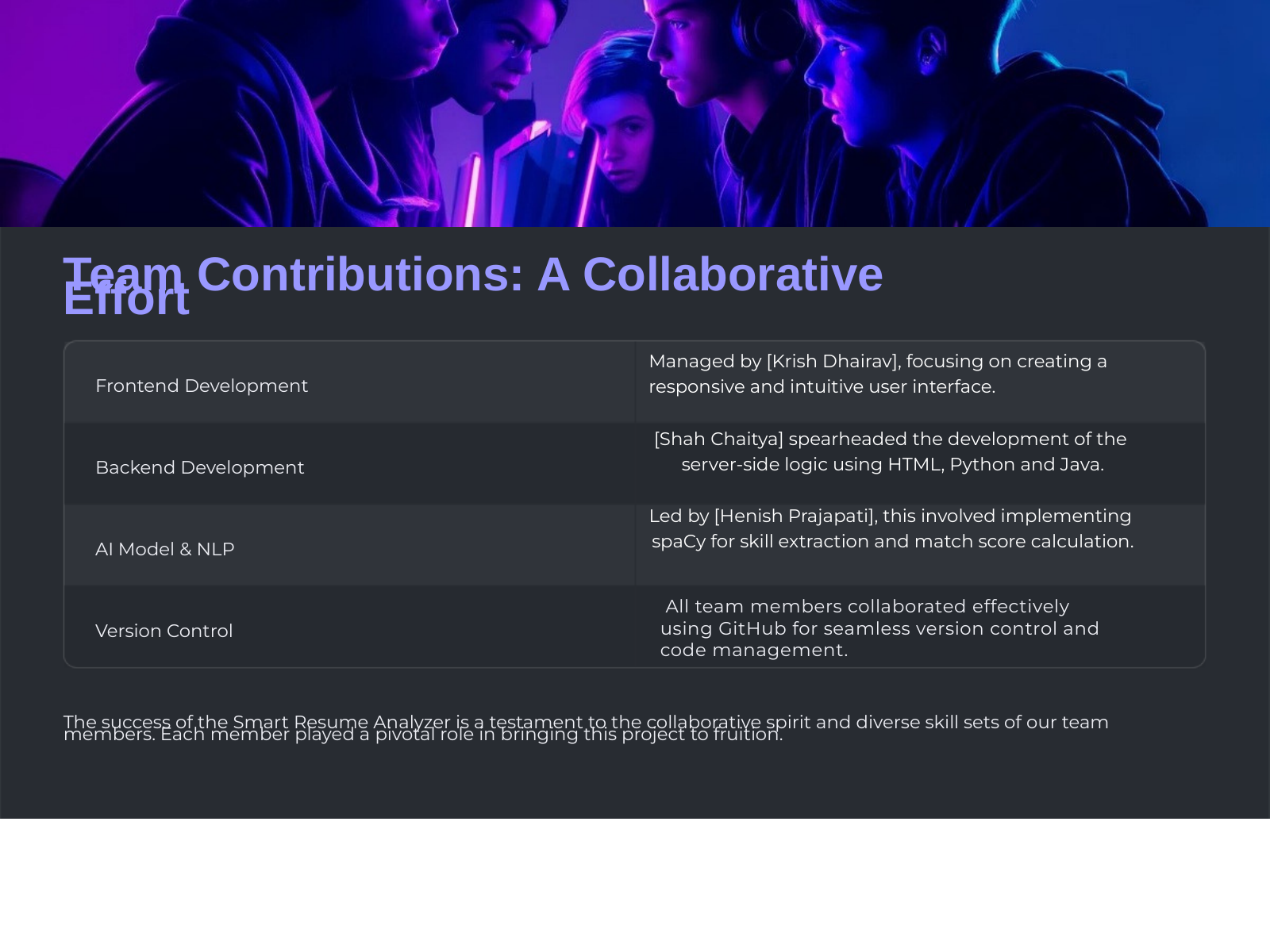

Team Contributions: A Collaborative Effort

Managed by [Krish Dhairav], focusing on creating a responsive and intuitive user interface.

Frontend Development
[Shah Chaitya] spearheaded the development of the
server-side logic using HTML, Python and Java.

Backend Development
Led by [Henish Prajapati], this involved implementing
spaCy for skill extraction and match score calculation.

AI Model & NLP

 All team members collaborated effectively using GitHub for seamless version control and code management.

Version Control

The success of the Smart Resume Analyzer is a testament to the collaborative spirit and diverse skill sets of our team
members. Each member played a pivotal role in bringing this project to fruition.